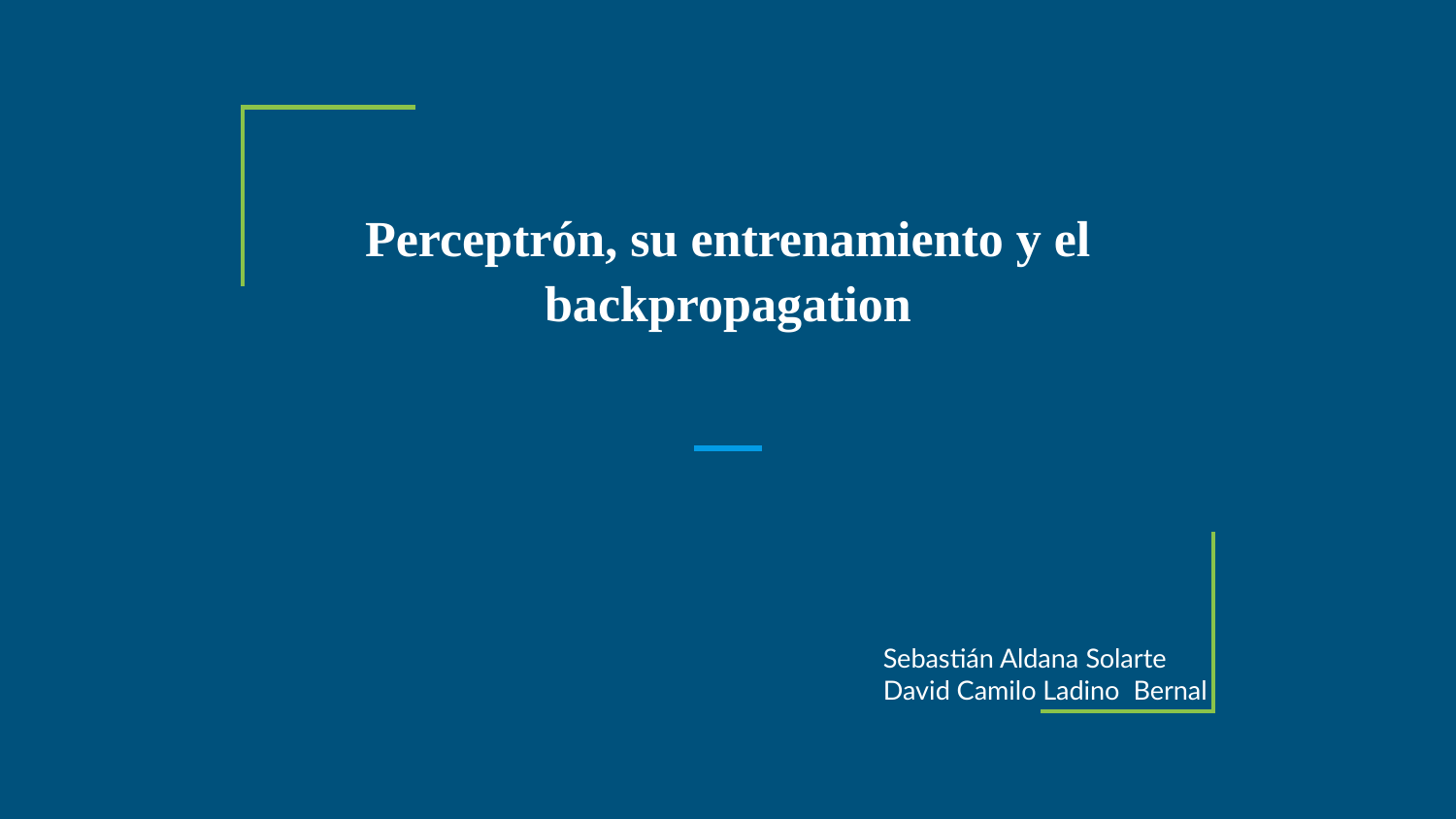

# Perceptrón, su entrenamiento y el backpropagation
Sebastián Aldana Solarte
David Camilo Ladino  Bernal